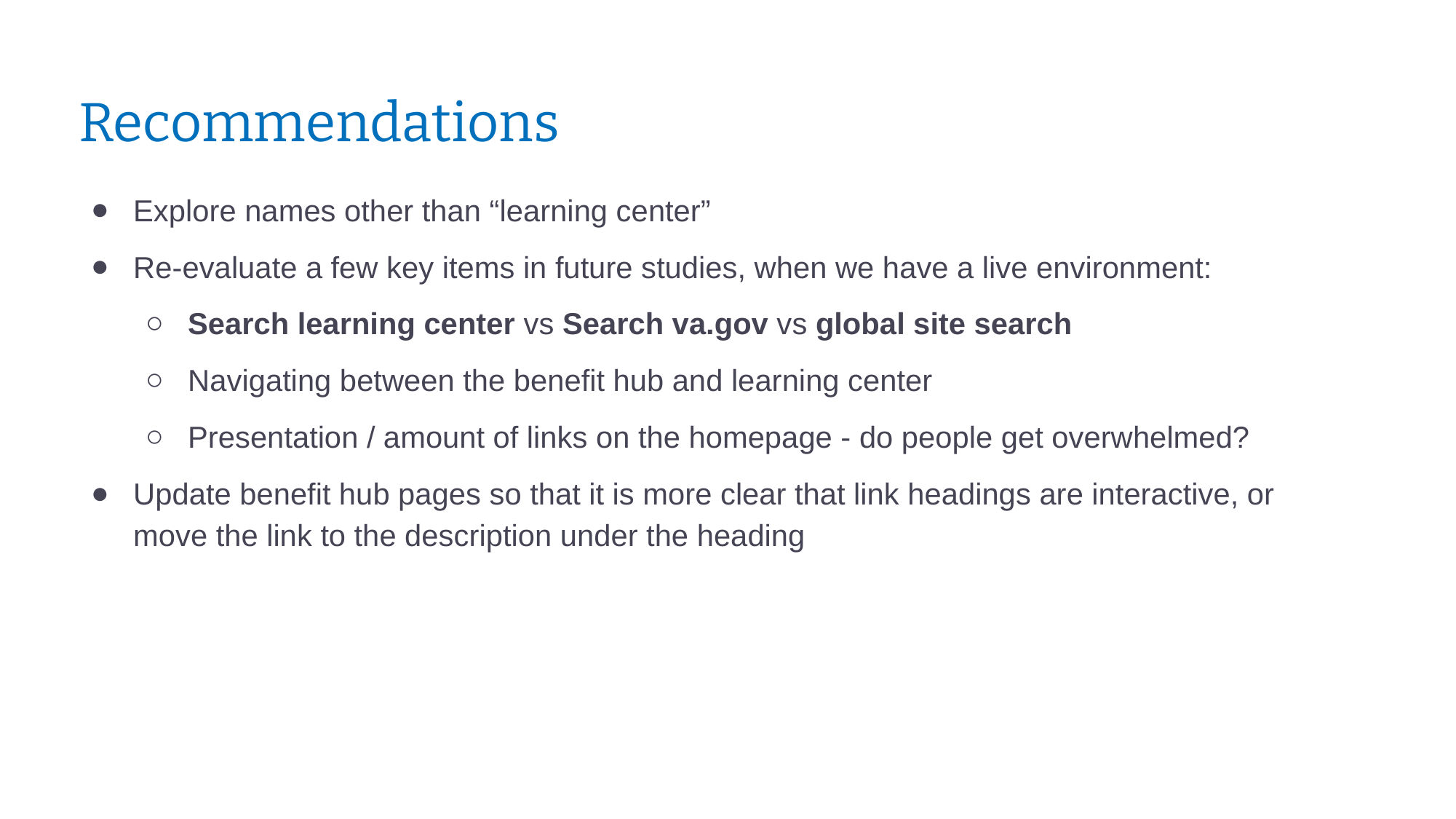

# Recommendations
Explore names other than “learning center”
Re-evaluate a few key items in future studies, when we have a live environment:
Search learning center vs Search va.gov vs global site search
Navigating between the benefit hub and learning center
Presentation / amount of links on the homepage - do people get overwhelmed?
Update benefit hub pages so that it is more clear that link headings are interactive, or move the link to the description under the heading